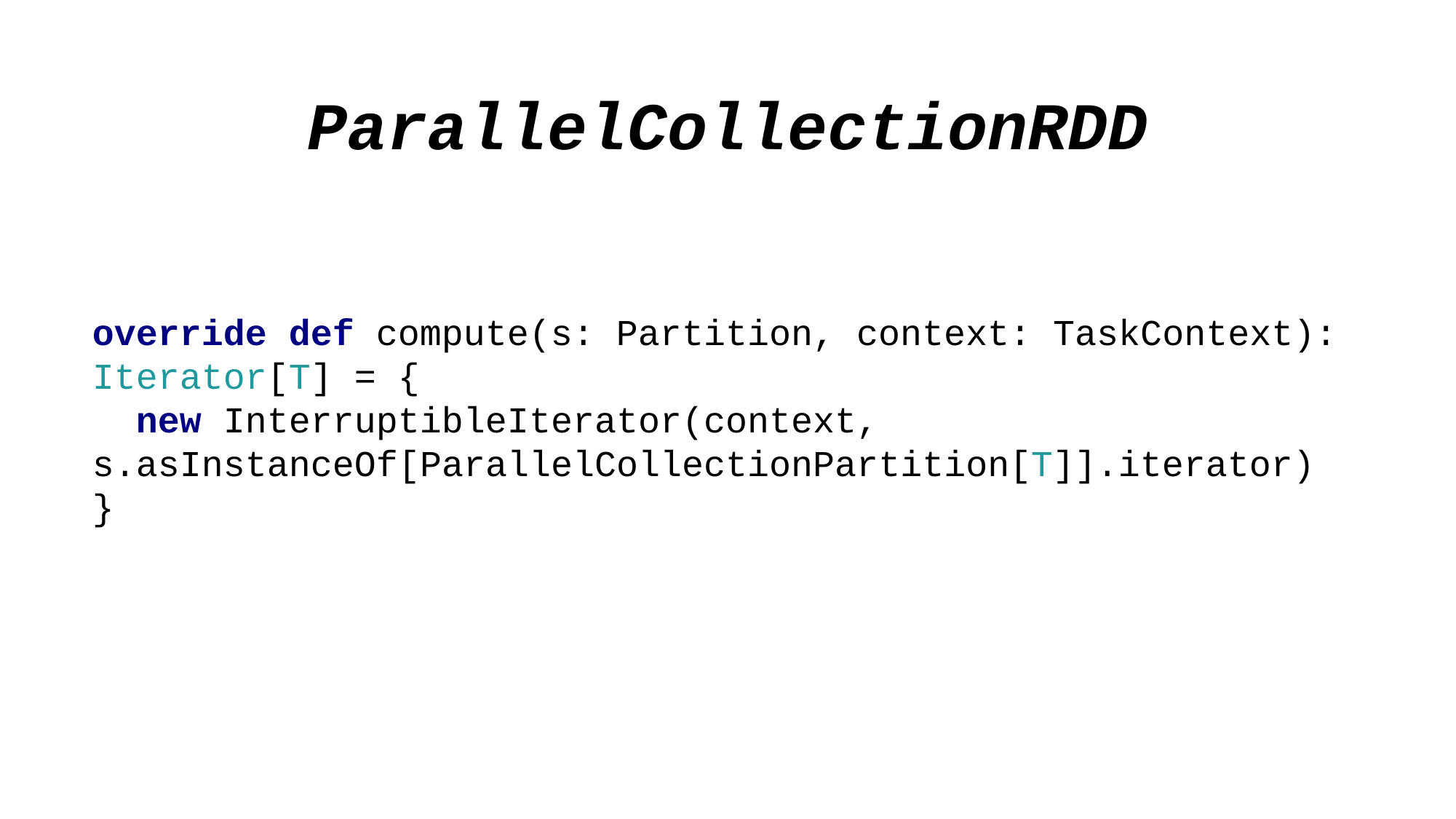

# ParallelCollectionRDD
override def compute(s: Partition, context: TaskContext): Iterator[T] = {
  new InterruptibleIterator(context, s.asInstanceOf[ParallelCollectionPartition[T]].iterator)
}